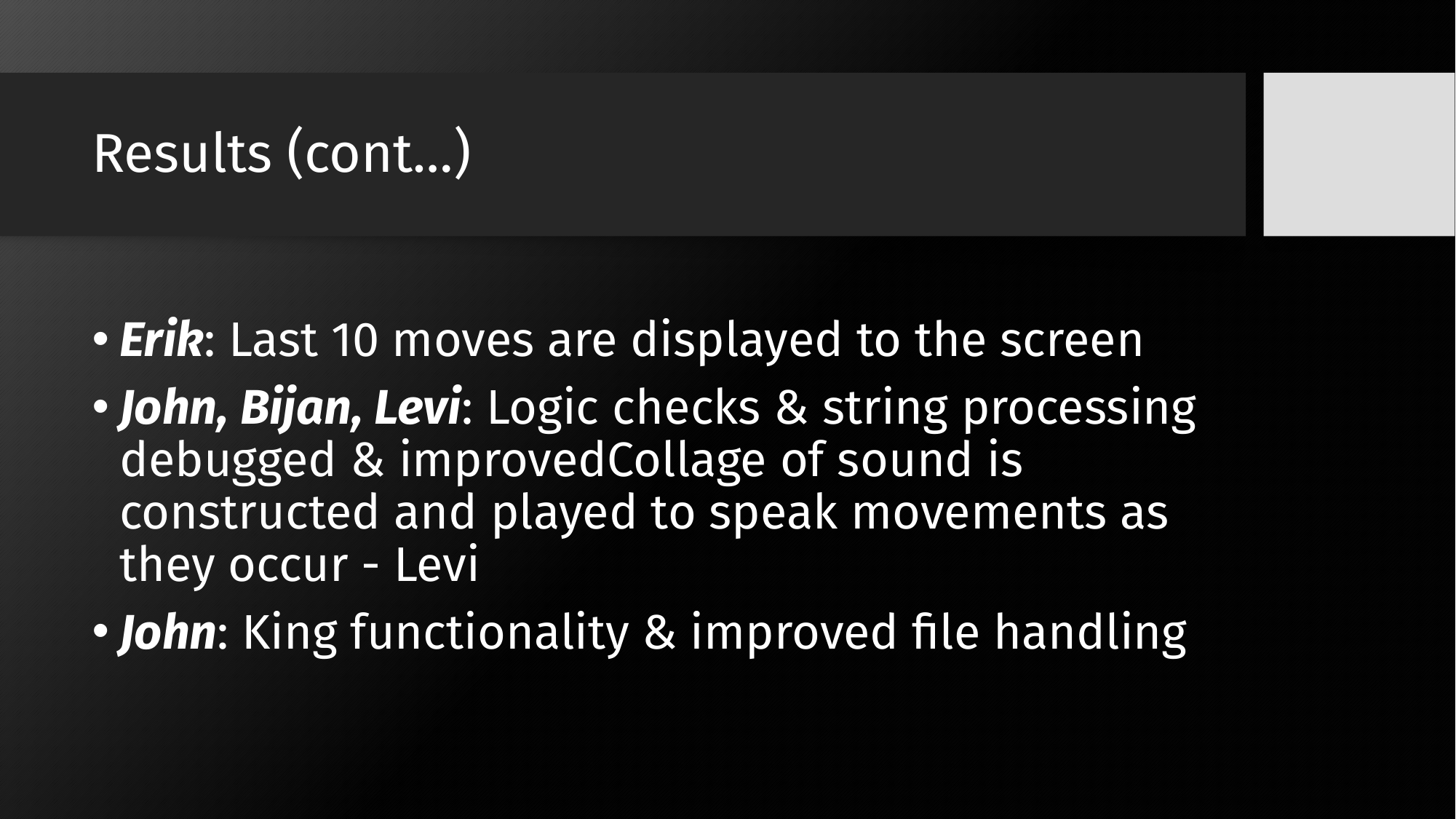

# Results (cont…)
Erik: Last 10 moves are displayed to the screen
John, Bijan, Levi: Logic checks & string processing debugged & improvedCollage of sound is constructed and played to speak movements as they occur - Levi
John: King functionality & improved file handling